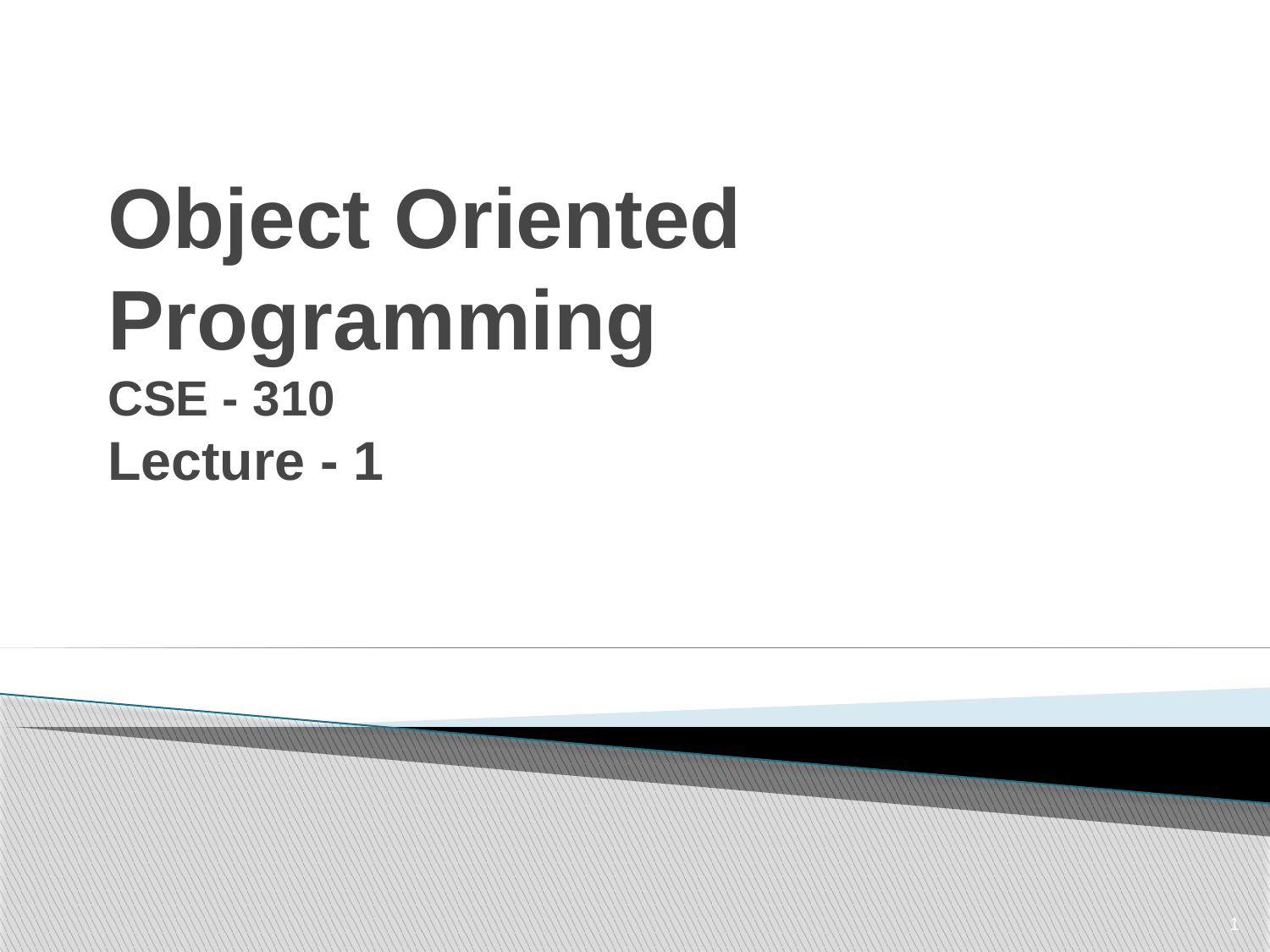

# Object Oriented Programming CSE - 310 Lecture - 1

1